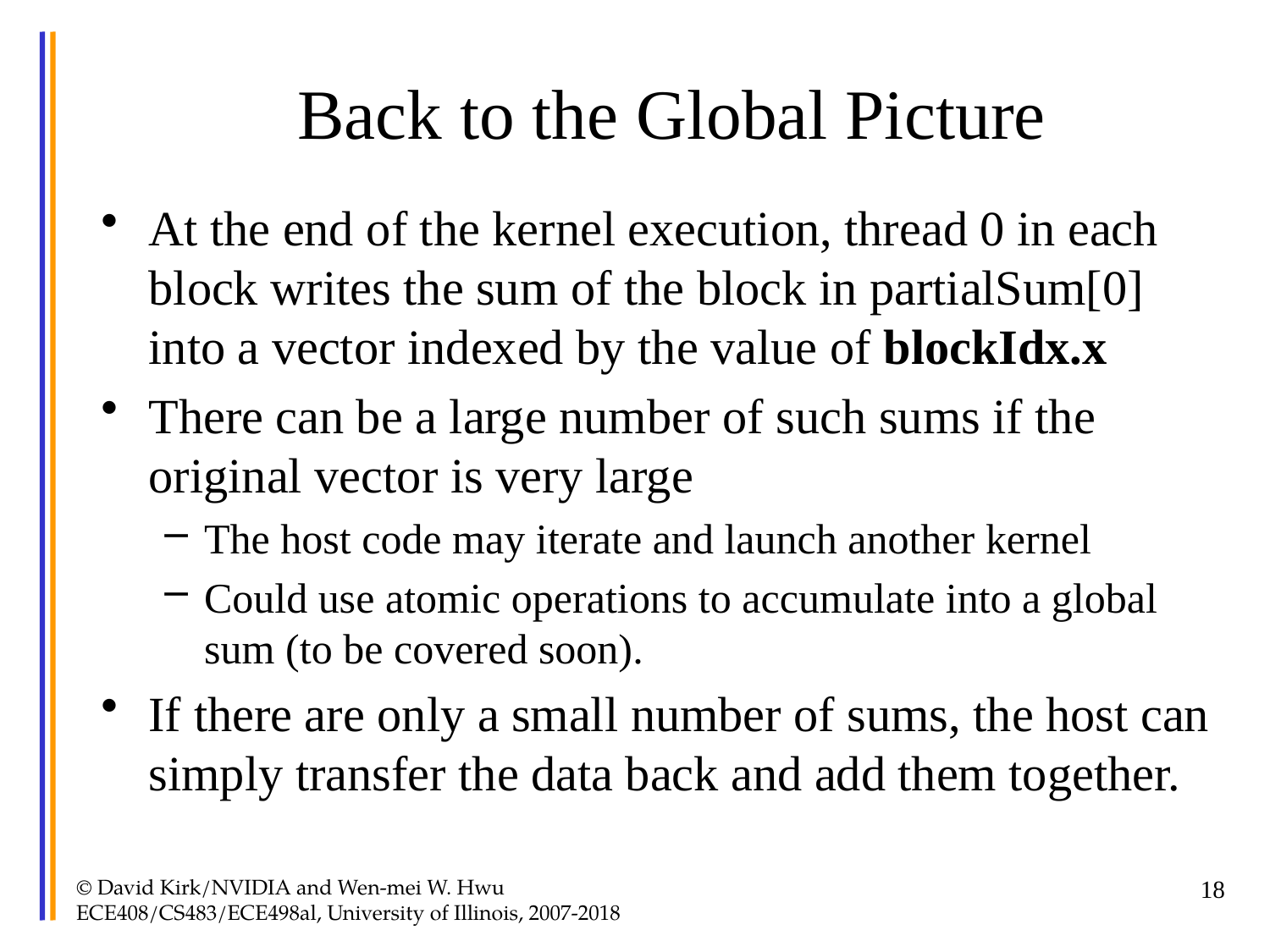

# Back to the Global Picture
At the end of the kernel execution, thread 0 in each block writes the sum of the block in partialSum[0] into a vector indexed by the value of blockIdx.x
There can be a large number of such sums if the original vector is very large
The host code may iterate and launch another kernel
Could use atomic operations to accumulate into a global sum (to be covered soon).
If there are only a small number of sums, the host can simply transfer the data back and add them together.

© David Kirk/NVIDIA and Wen-mei W. Hwu  ECE408/CS483/ECE498al, University of Illinois, 2007-2018
18